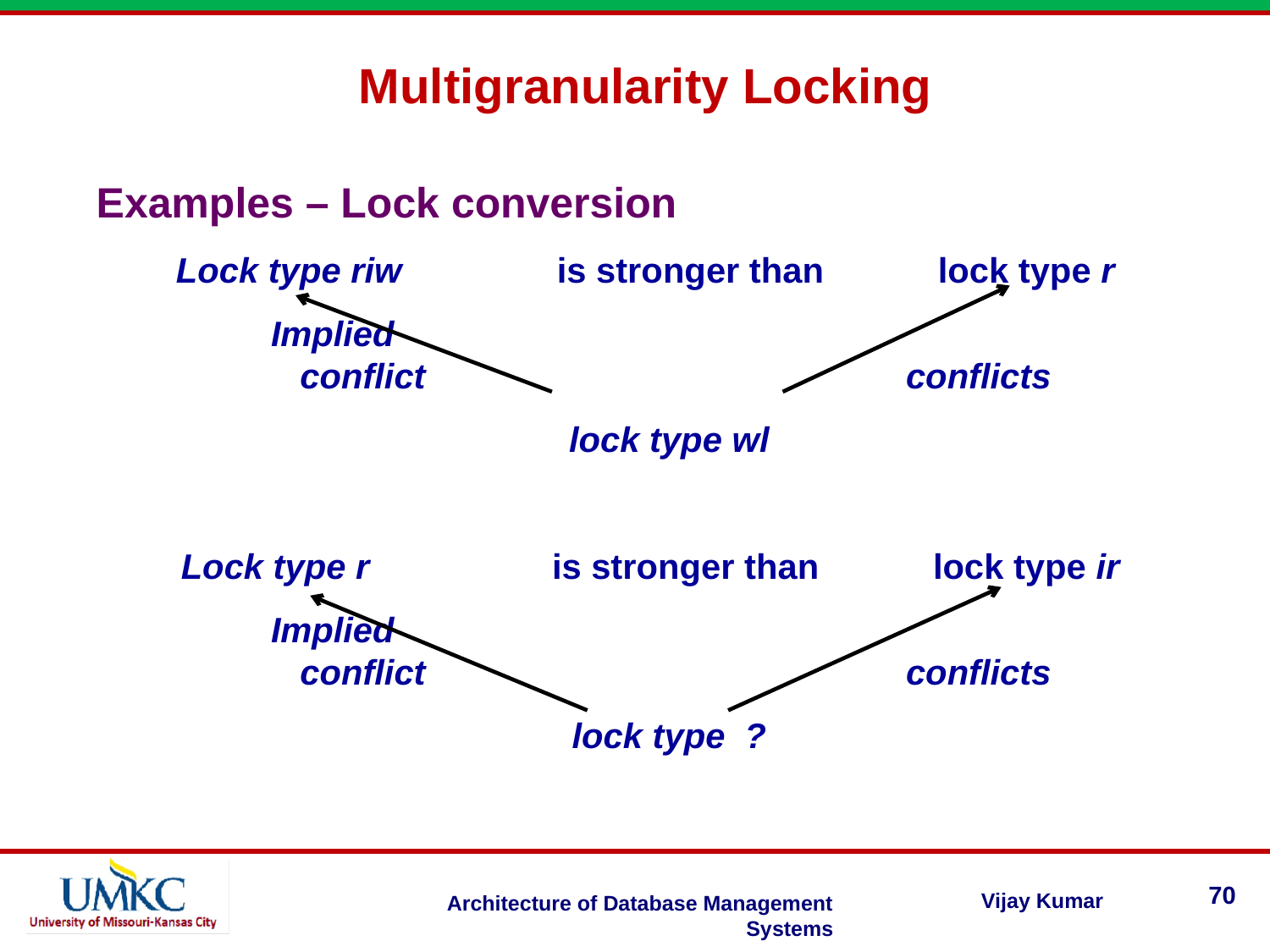

Multigranularity Locking
Examples – Lock conversion
Lock type riw 	 	is stronger than 	lock type r
	Implied
	   conflict				conflicts
lock type wl

 Lock type r 	 	is stronger than 	lock type ir
	Implied
	   conflict				conflicts
lock type  ?

70